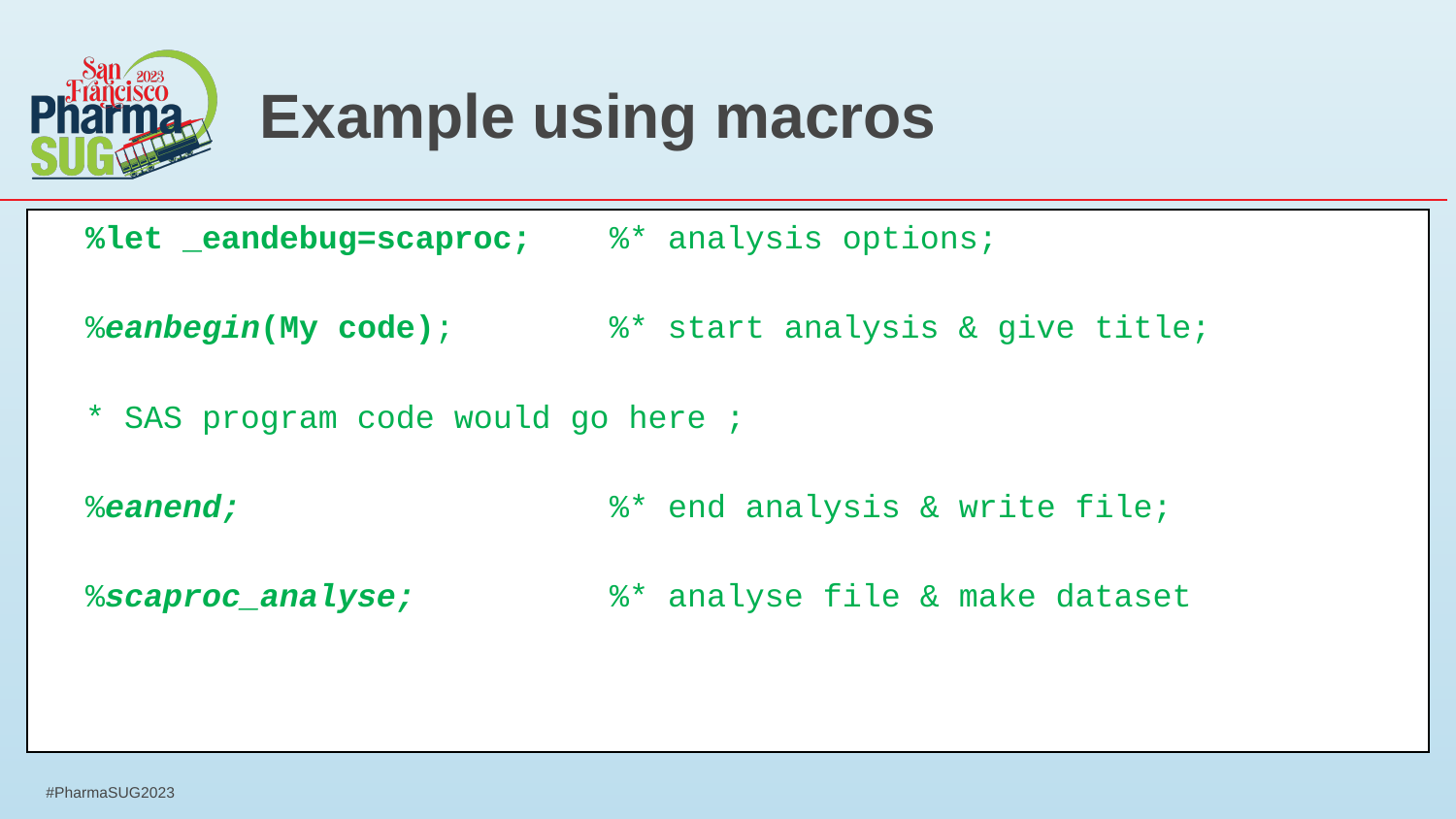

# Example using macros
%let _eandebug=scaproc;    %* analysis options;

%eanbegin(My code);        %* start analysis & give title;

* SAS program code would go here ;

%eanend;                   %* end analysis & write file;

%scaproc_analyse;          %* analyse file & make dataset